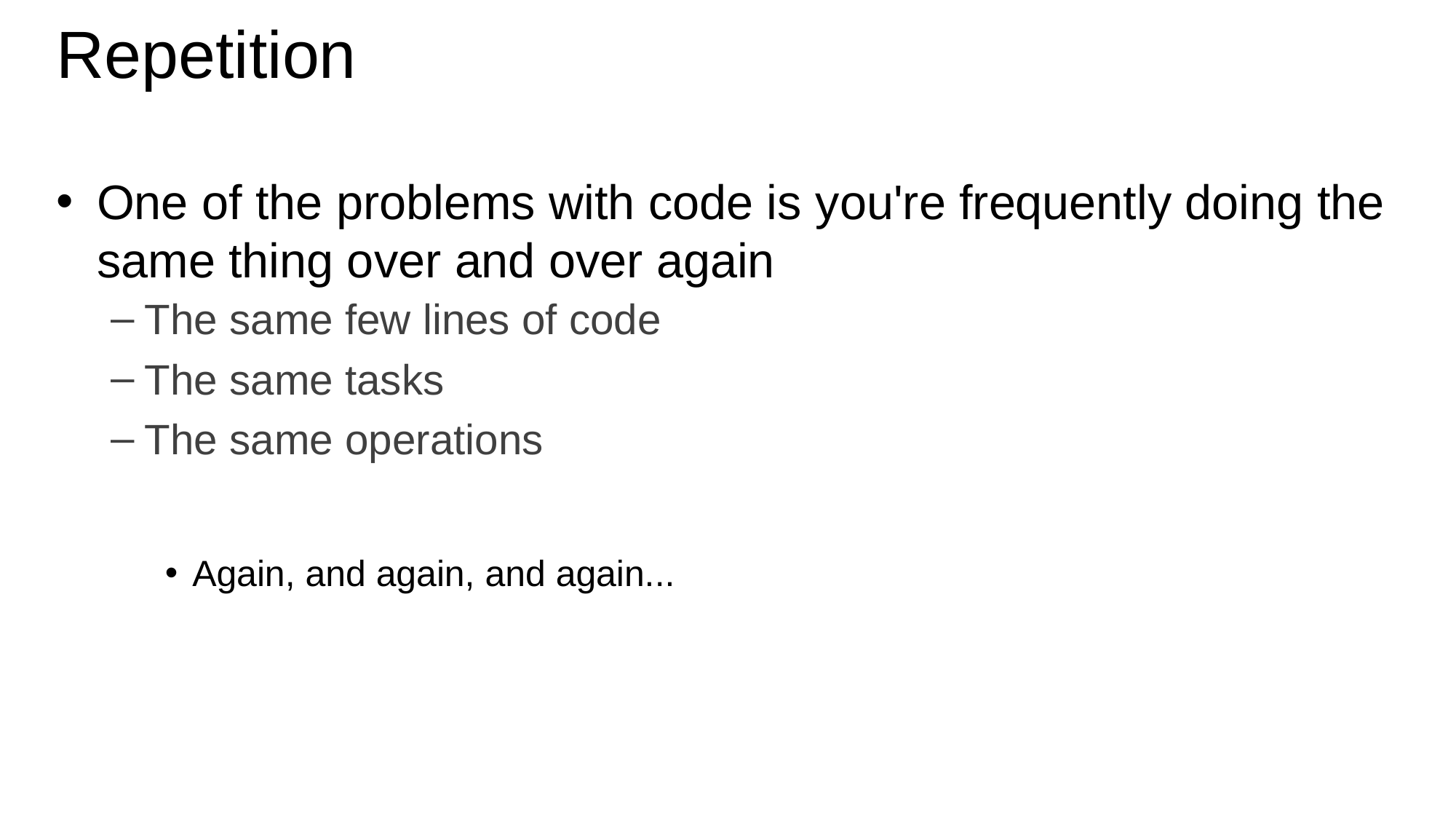

# Repetition
One of the problems with code is you're frequently doing the same thing over and over again
The same few lines of code
The same tasks
The same operations

Again, and again, and again...